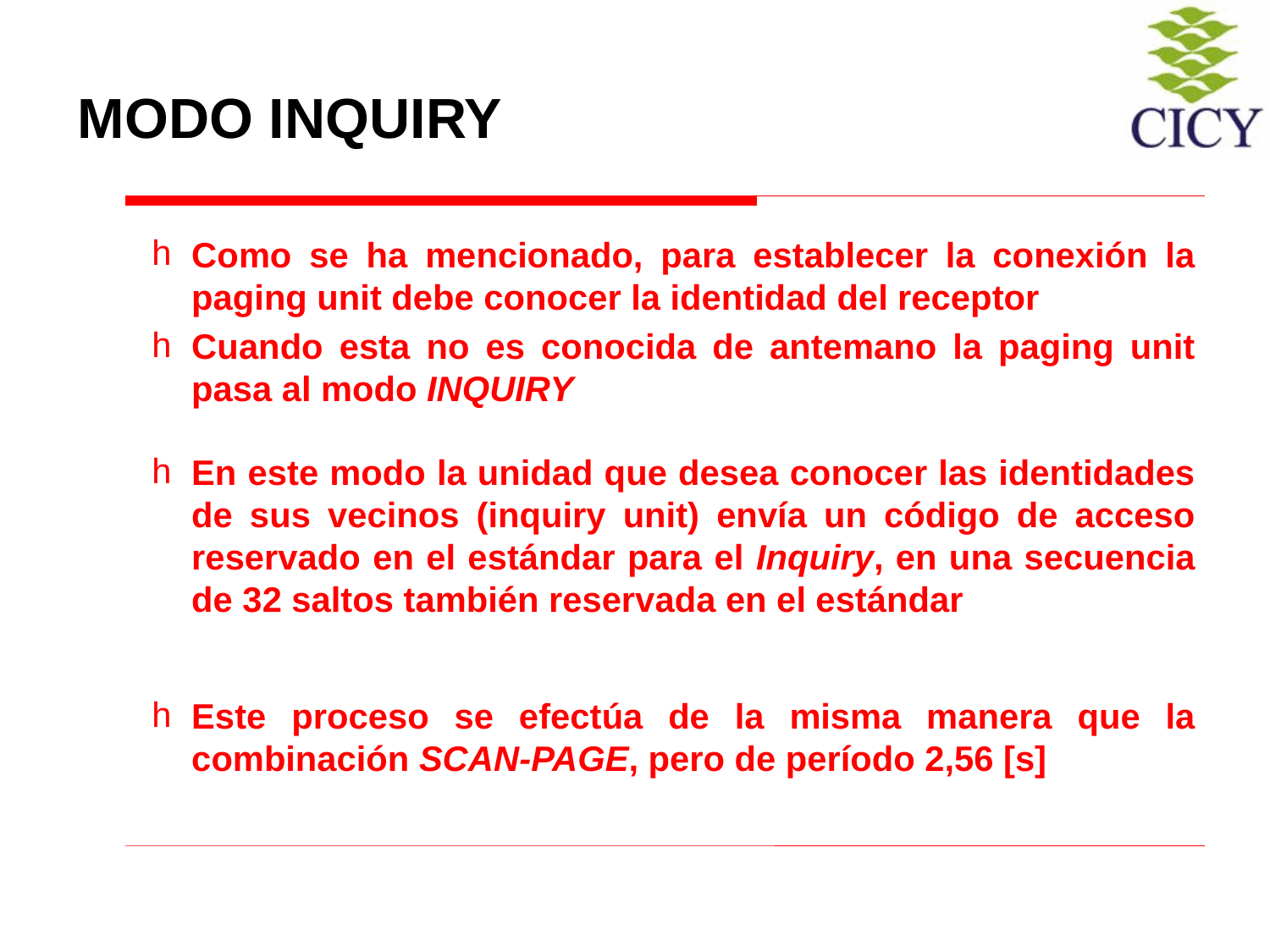

# MODO INQUIRY
Como se ha mencionado, para establecer la conexión la paging unit debe conocer la identidad del receptor
Cuando esta no es conocida de antemano la paging unit pasa al modo INQUIRY

En este modo la unidad que desea conocer las identidades de sus vecinos (inquiry unit) envía un código de acceso reservado en el estándar para el Inquiry, en una secuencia de 32 saltos también reservada en el estándar

Este proceso se efectúa de la misma manera que la combinación SCAN-PAGE, pero de período 2,56 [s]